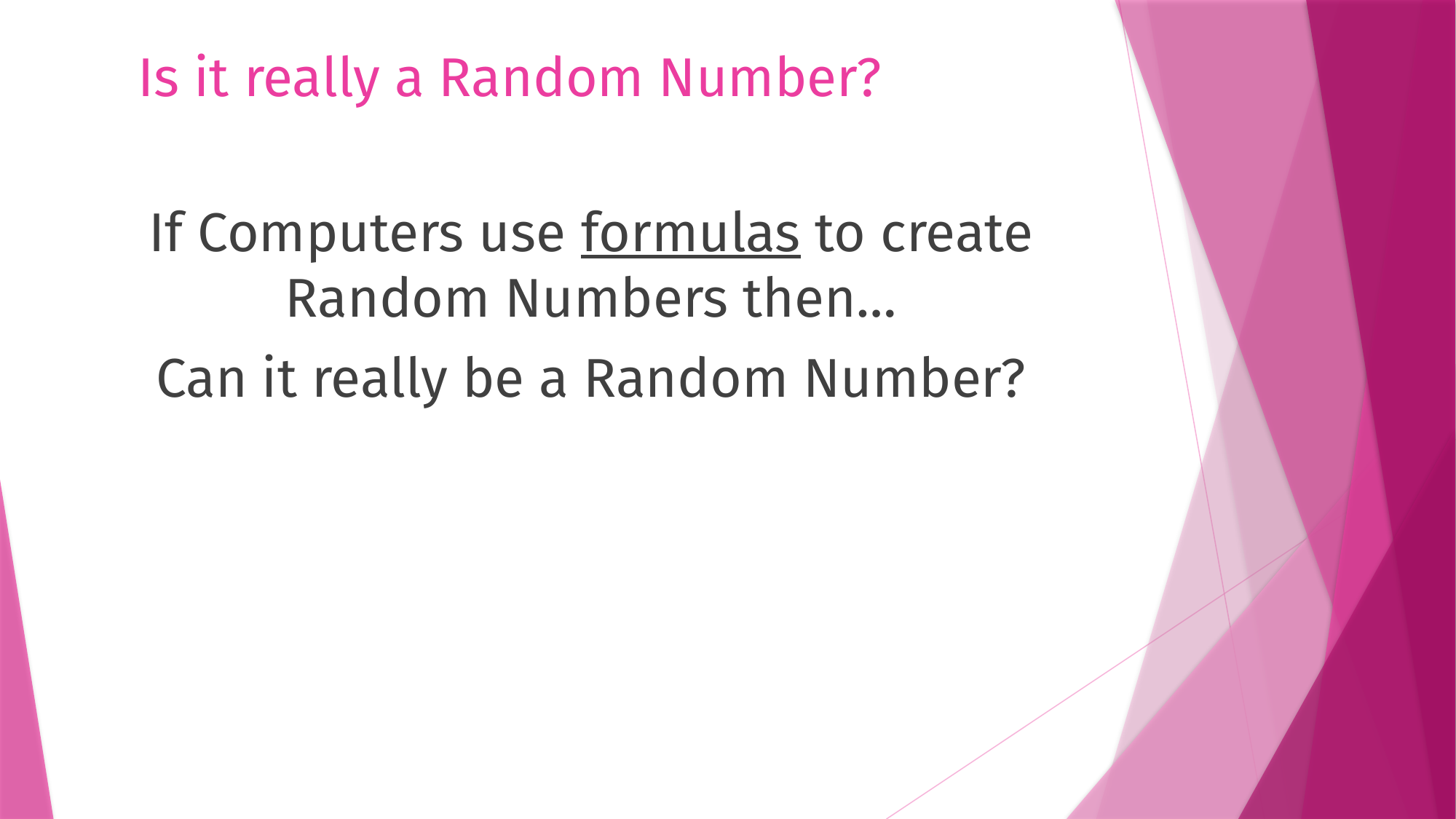

# Is it really a Random Number?
If Computers use formulas to create Random Numbers then…
Can it really be a Random Number?